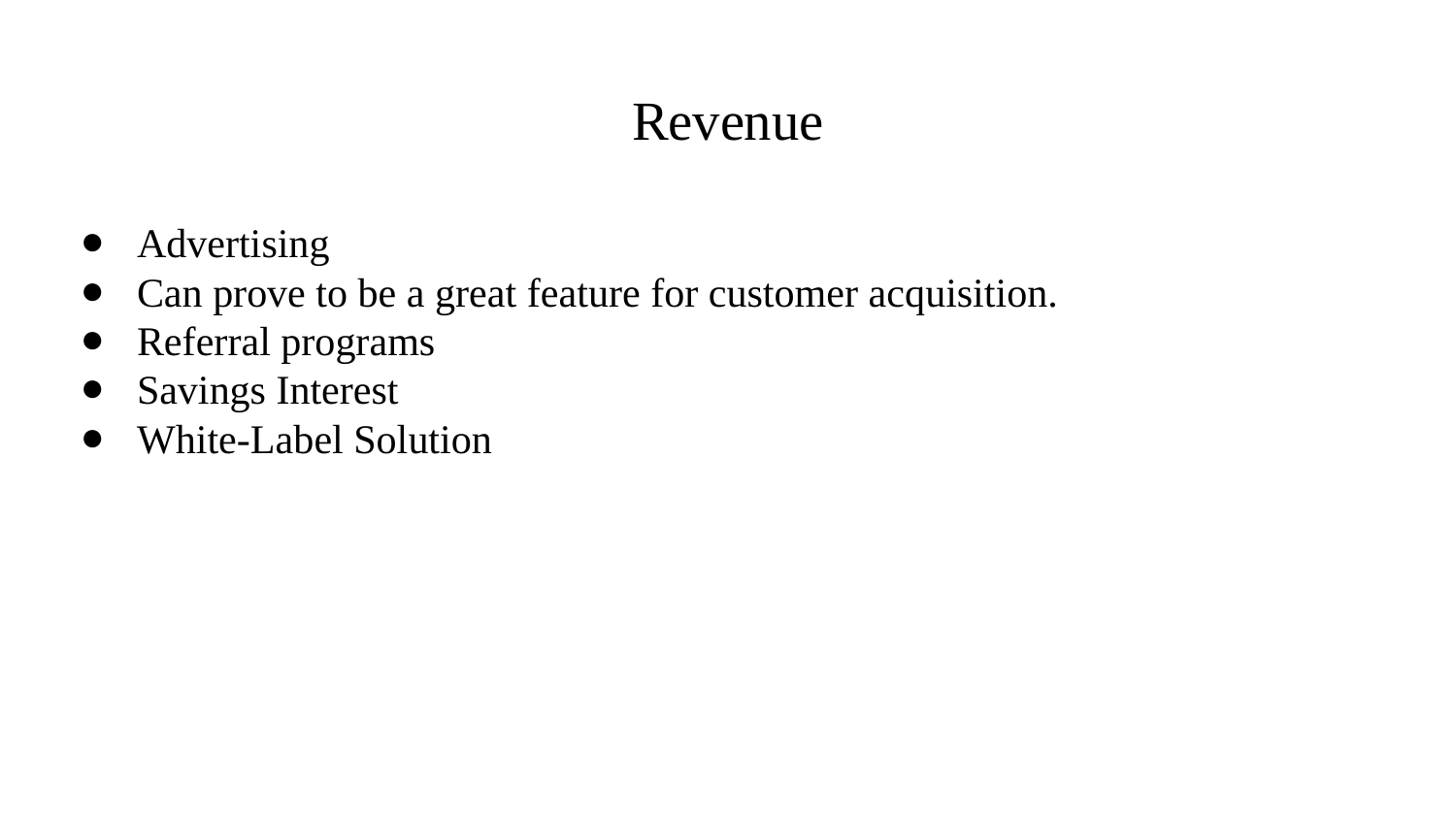

Revenue

Advertising
Can prove to be a great feature for customer acquisition.
Referral programs
Savings Interest
White-Label Solution